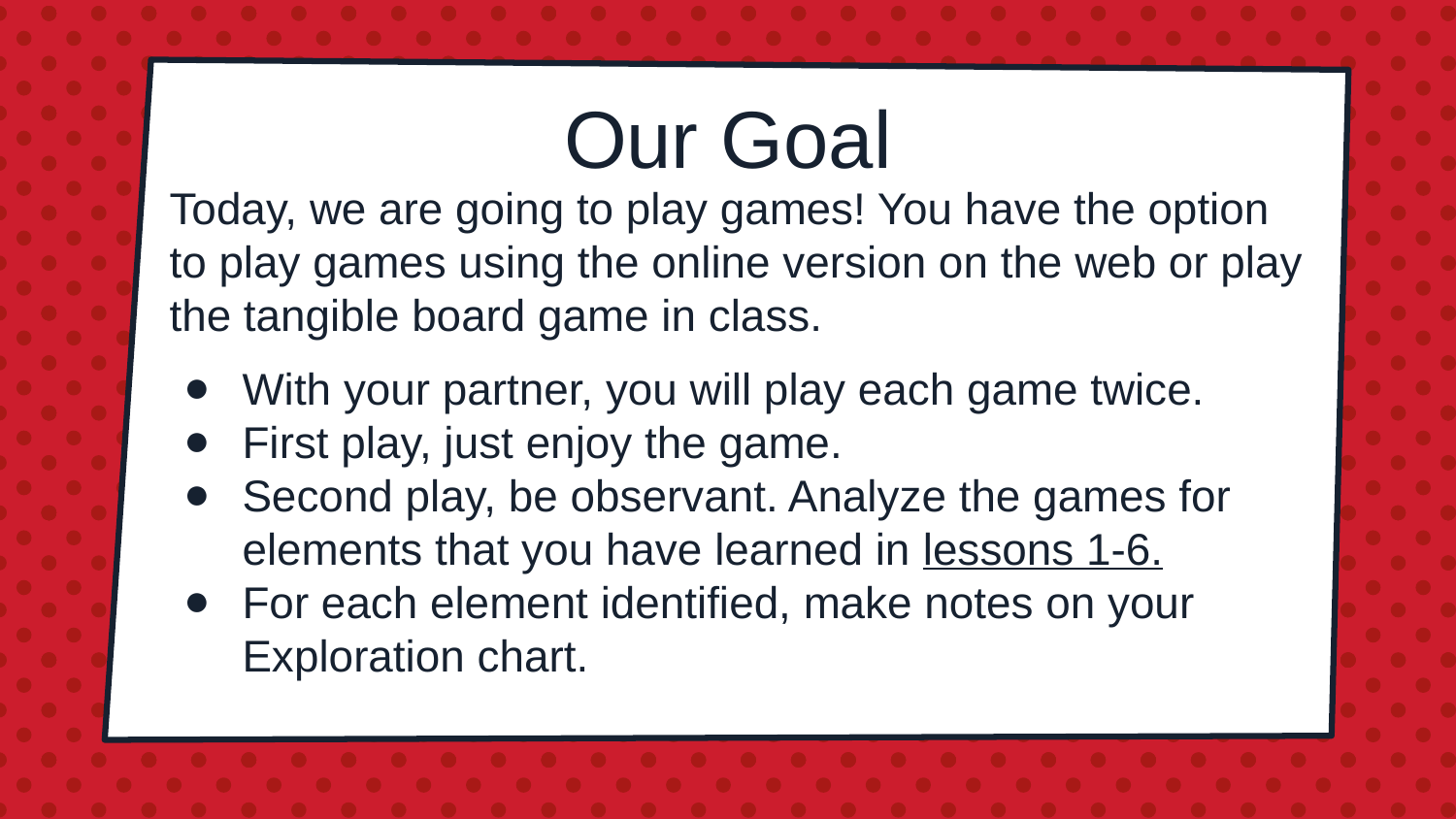

# Our Goal
Today, we are going to play games! You have the option to play games using the online version on the web or play the tangible board game in class.
With your partner, you will play each game twice.
First play, just enjoy the game.
Second play, be observant. Analyze the games for elements that you have learned in lessons 1-6.
For each element identified, make notes on your Exploration chart.